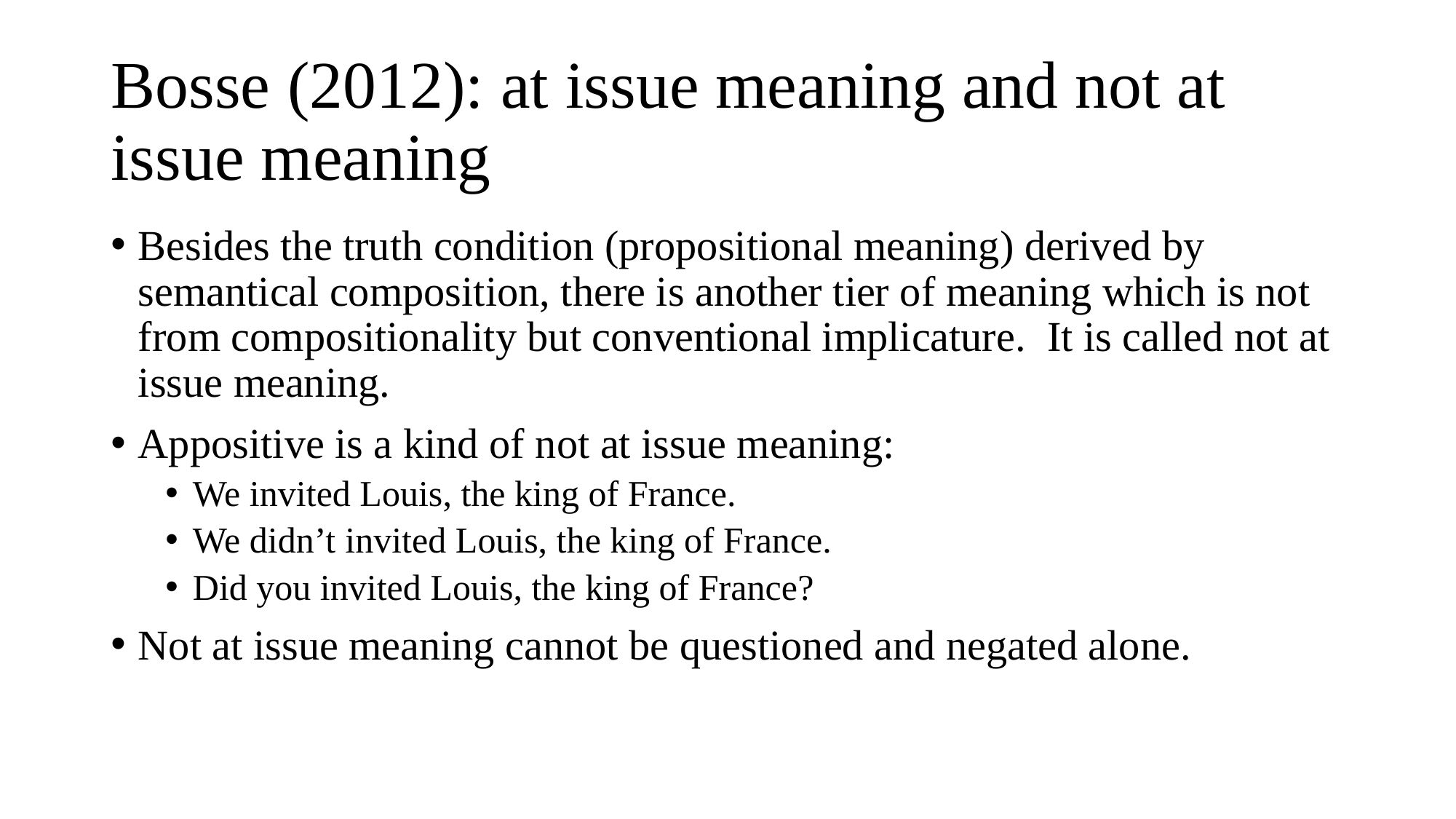

# Bosse (2012): at issue meaning and not at issue meaning
Besides the truth condition (propositional meaning) derived by semantical composition, there is another tier of meaning which is not from compositionality but conventional implicature.  It is called not at issue meaning.
Appositive is a kind of not at issue meaning:
We invited Louis, the king of France.
We didn’t invited Louis, the king of France.
Did you invited Louis, the king of France?
Not at issue meaning cannot be questioned and negated alone.